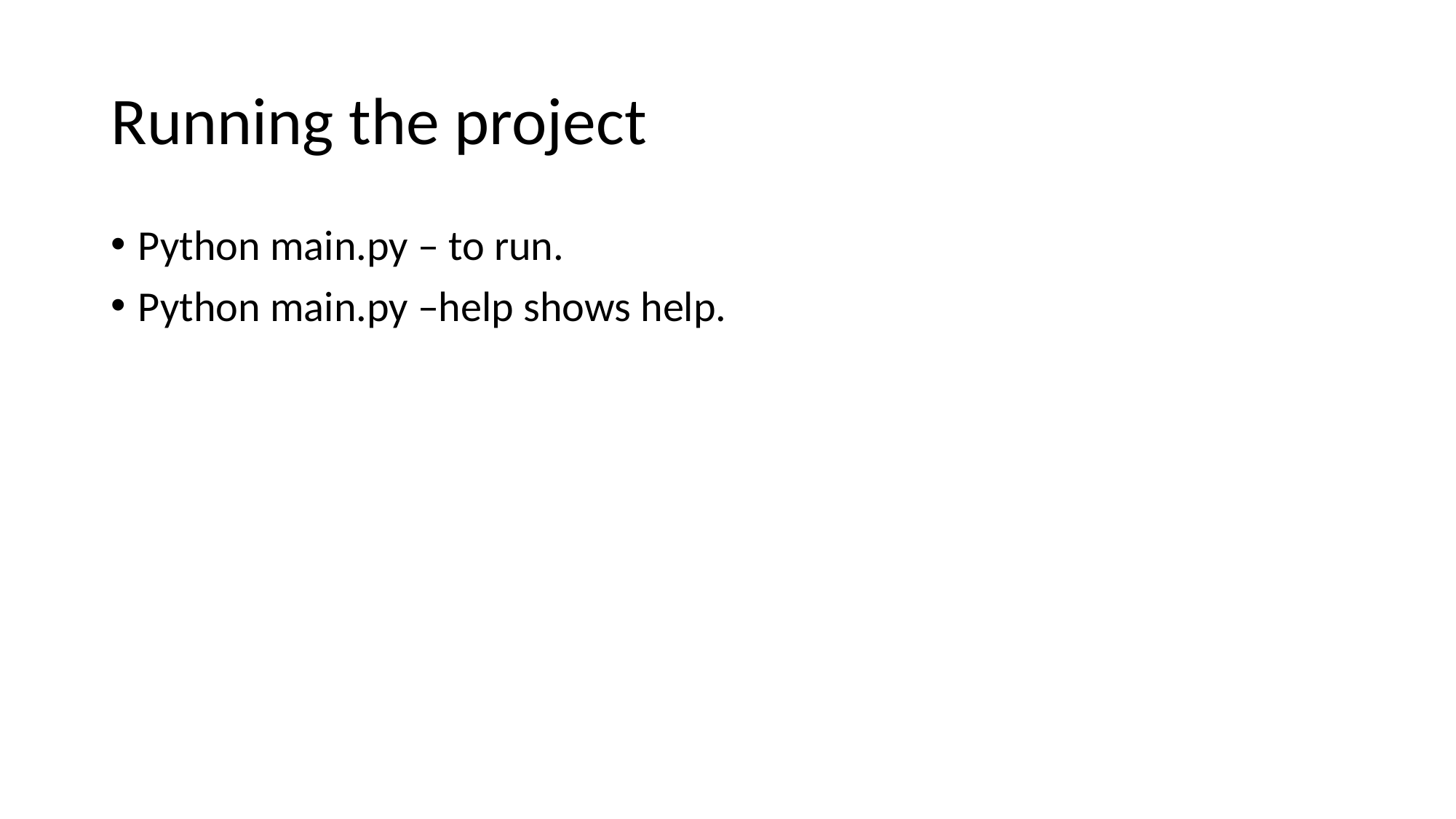

# Running the project
Python main.py – to run.
Python main.py –help shows help.